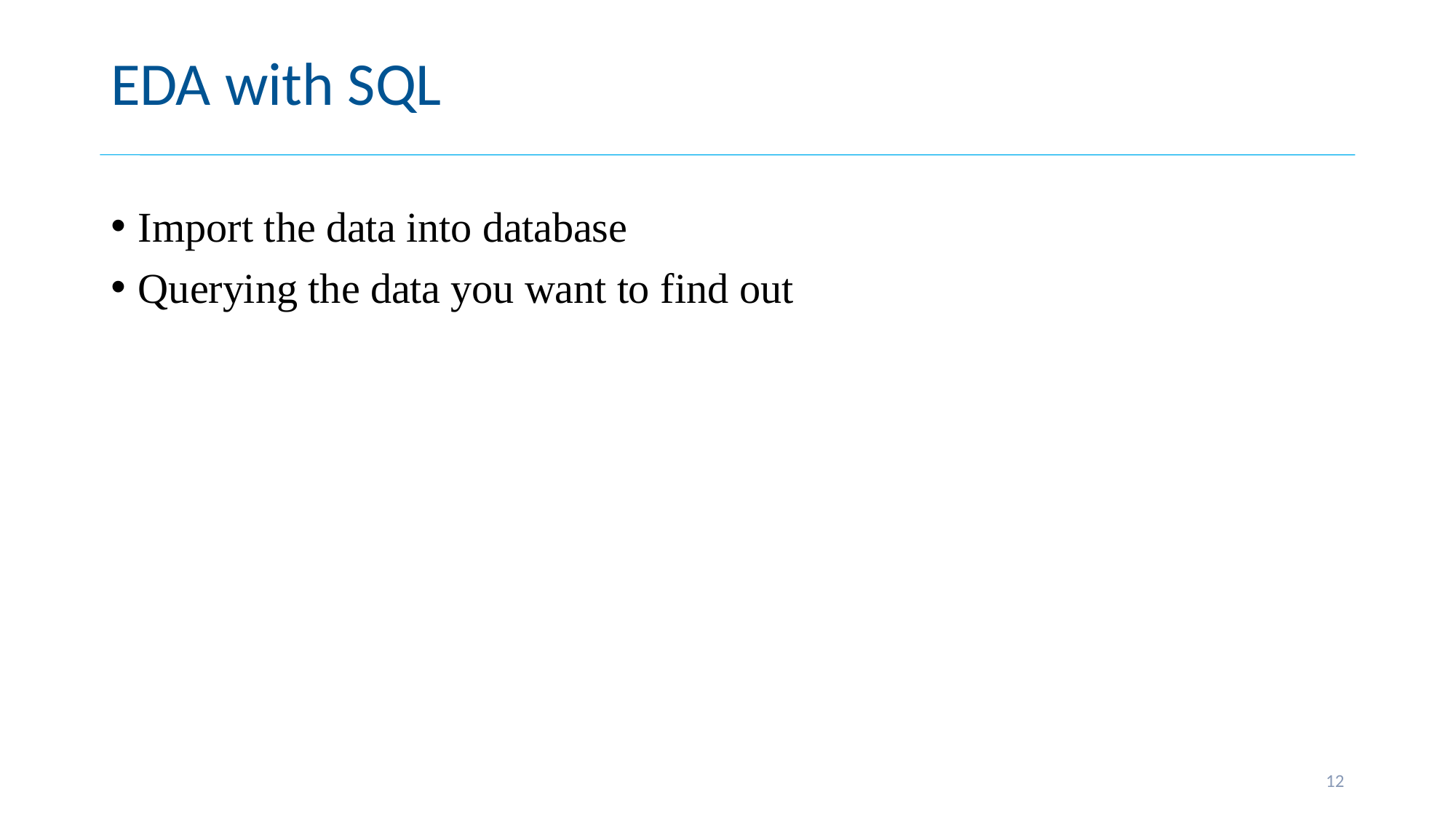

# EDA with SQL

Import the data into database
Querying the data you want to find out
12